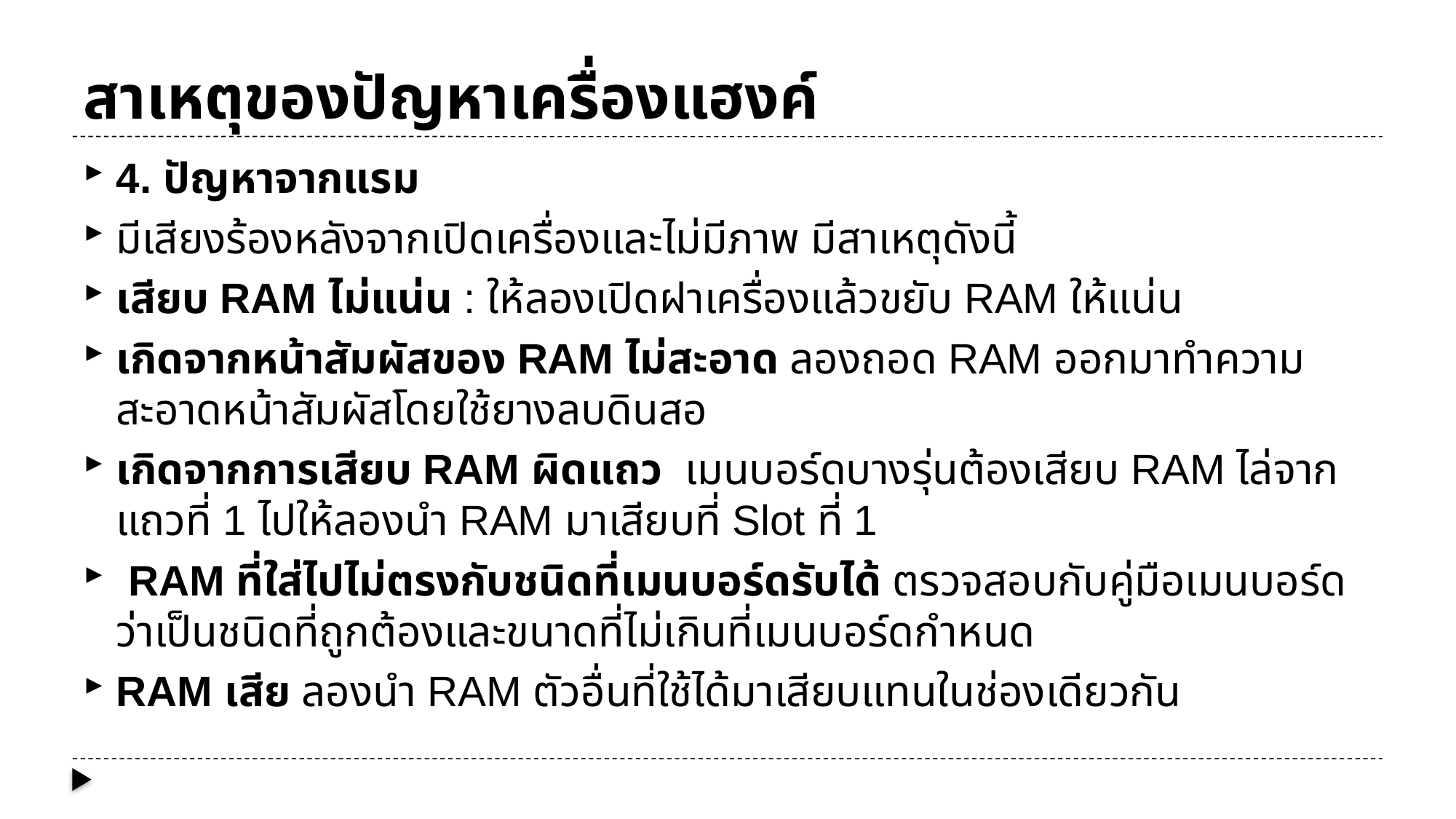

# สาเหตุของปัญหาเครื่องแฮงค์
4. ปัญหาจากแรม
มีเสียงร้องหลังจากเปิดเครื่องและไม่มีภาพ มีสาเหตุดังนี้
เสียบ RAM ไม่แน่น : ให้ลองเปิดฝาเครื่องแล้วขยับ RAM ให้แน่น
เกิดจากหน้าสัมผัสของ RAM ไม่สะอาด ลองถอด RAM ออกมาทำความสะอาดหน้าสัมผัสโดยใช้ยางลบดินสอ
เกิดจากการเสียบ RAM ผิดแถว  เมนบอร์ดบางรุ่นต้องเสียบ RAM ไล่จากแถวที่ 1 ไปให้ลองนำ RAM มาเสียบที่ Slot ที่ 1
 RAM ที่ใส่ไปไม่ตรงกับชนิดที่เมนบอร์ดรับได้ ตรวจสอบกับคู่มือเมนบอร์ดว่าเป็นชนิดที่ถูกต้องและขนาดที่ไม่เกินที่เมนบอร์ดกำหนด
RAM เสีย ลองนำ RAM ตัวอื่นที่ใช้ได้มาเสียบแทนในช่องเดียวกัน